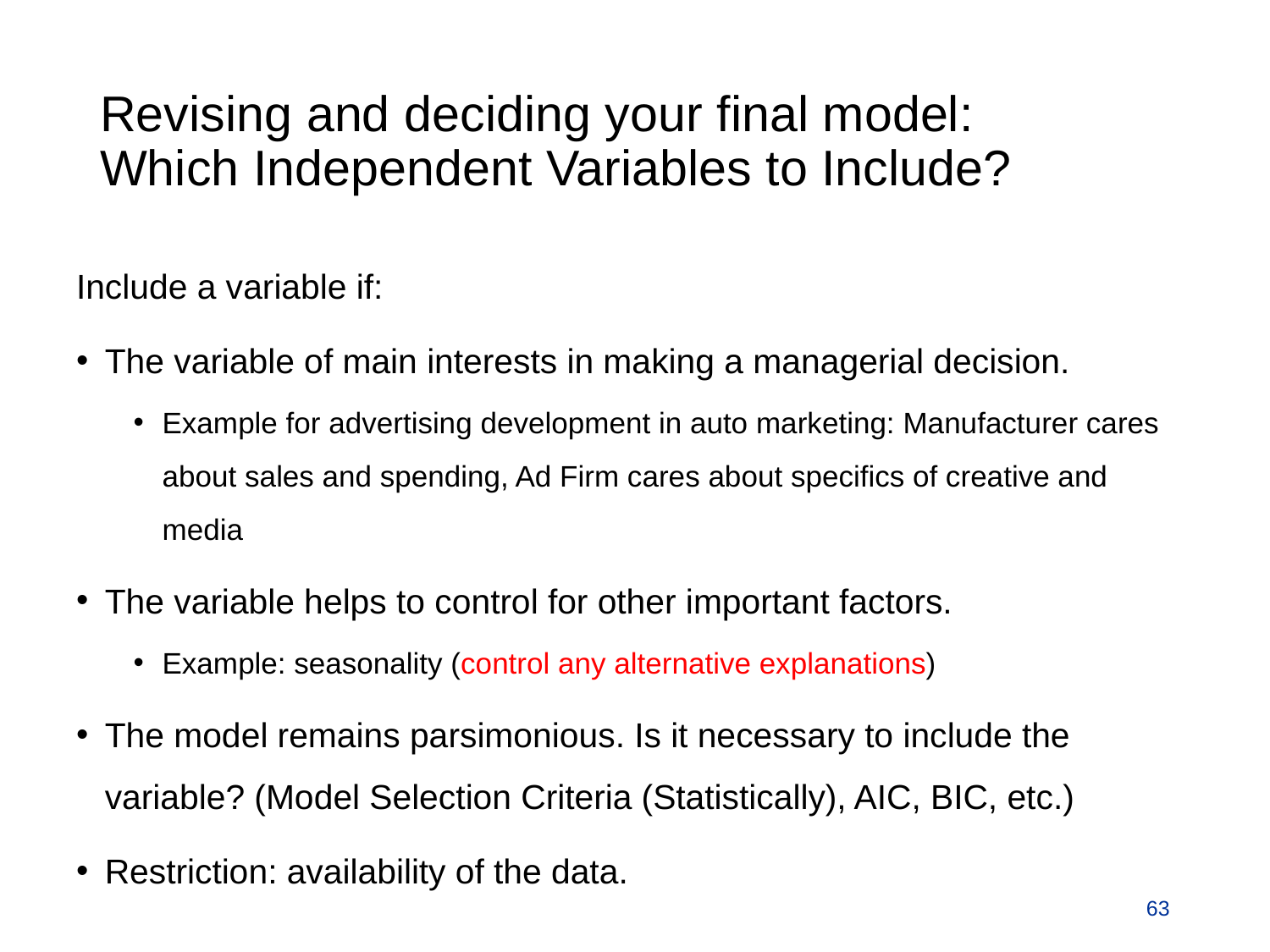

# Revising and deciding your final model: Which Independent Variables to Include?
Include a variable if:
The variable of main interests in making a managerial decision.
Example for advertising development in auto marketing: Manufacturer cares about sales and spending, Ad Firm cares about specifics of creative and media
The variable helps to control for other important factors.
Example: seasonality (control any alternative explanations)
The model remains parsimonious. Is it necessary to include the variable? (Model Selection Criteria (Statistically), AIC, BIC, etc.)
Restriction: availability of the data.
63